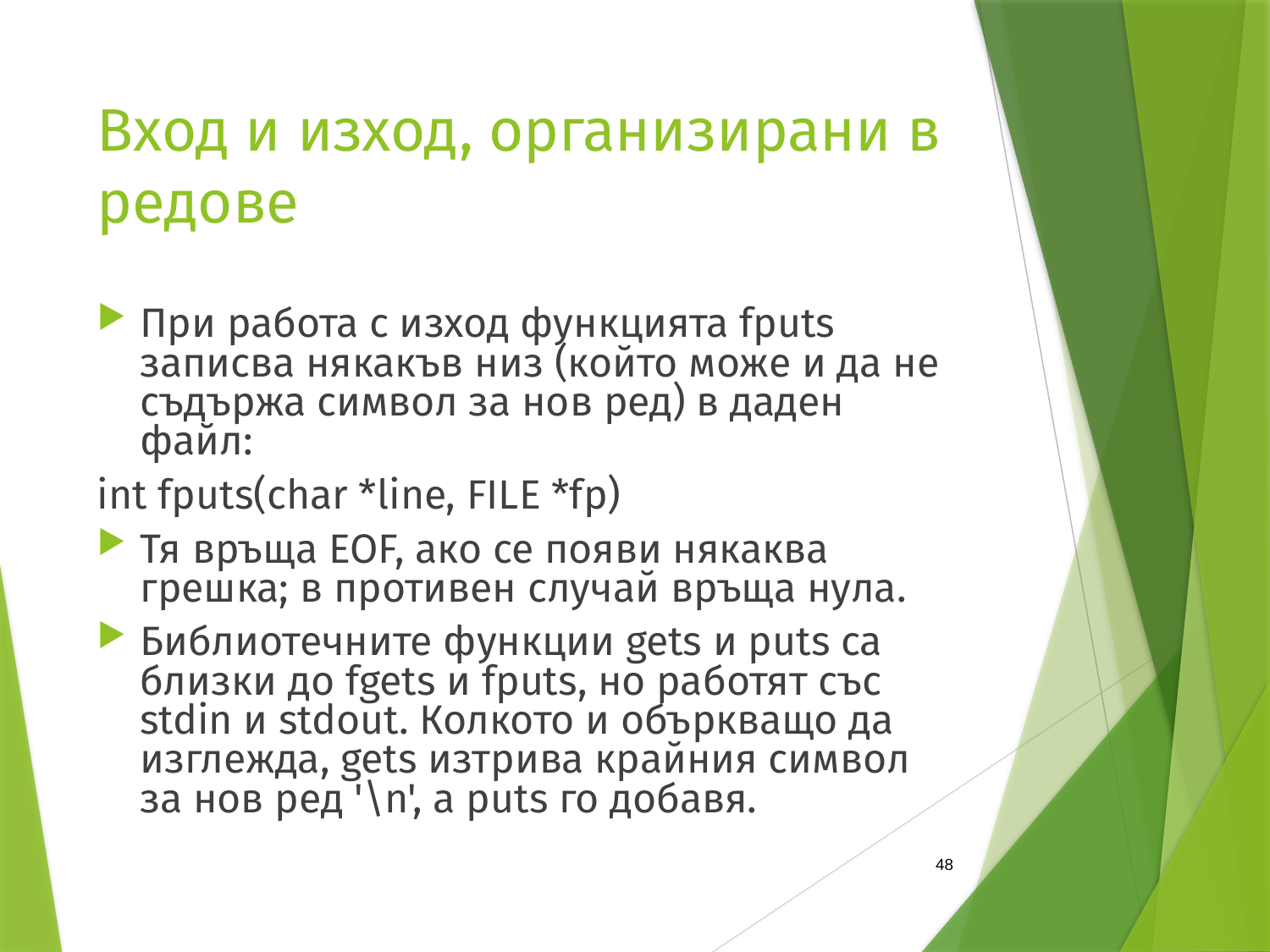

# Вход и изход, организирани в редове
При работа с изход функцията fputs записва някакъв низ (който може и да не съдържа символ за нов ред) в даден файл:
int fputs(char *line, FILE *fp)
Тя връща EOF, ако се появи някаква грешка; в противен случай връща нула.
Библиотечните функции gets и puts са близки до fgets и fputs, но работят със stdin и stdout. Колкото и объркващо да изглежда, gets изтрива крайния символ за нов ред '\n', а puts го добавя.
48